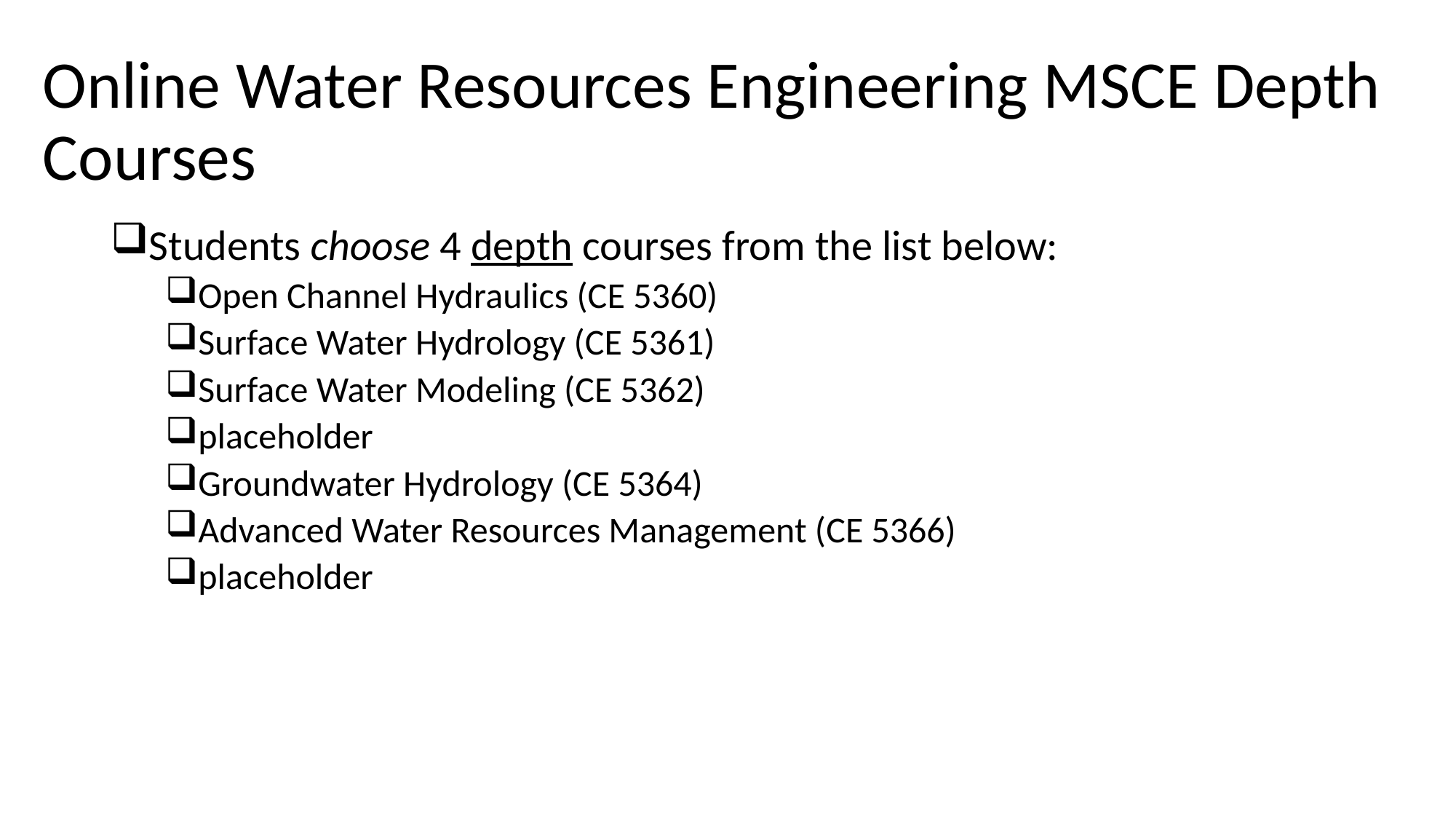

# Online Water Resources Engineering MSCE Depth Courses
Students choose 4 depth courses from the list below:
Open Channel Hydraulics (CE 5360)
Surface Water Hydrology (CE 5361)
Surface Water Modeling (CE 5362)
placeholder
Groundwater Hydrology (CE 5364)
Advanced Water Resources Management (CE 5366)
placeholder